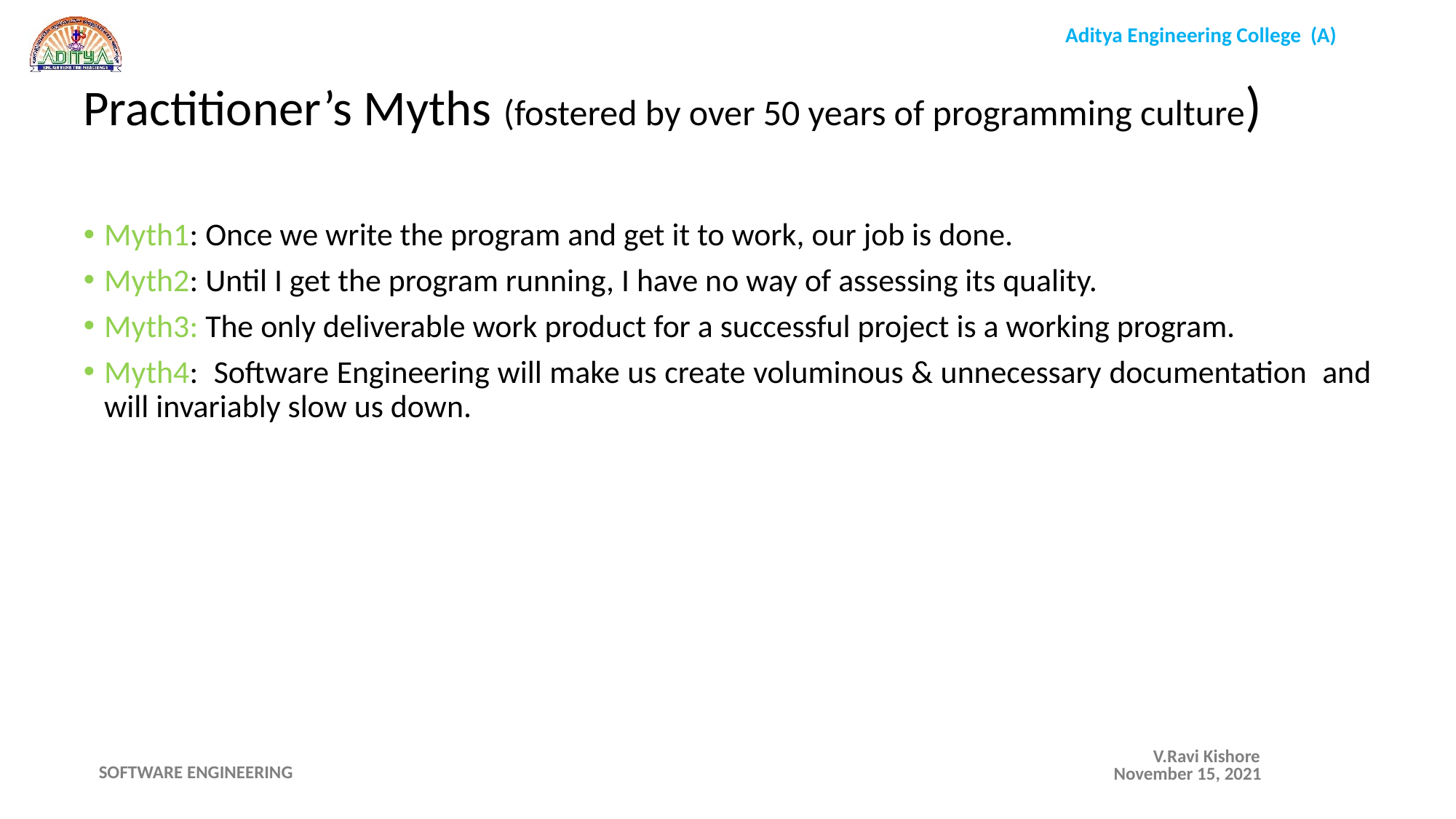

Practitioner’s Myths (fostered by over 50 years of programming culture)
Myth1: Once we write the program and get it to work, our job is done.
Myth2: Until I get the program running, I have no way of assessing its quality.
Myth3: The only deliverable work product for a successful project is a working program.
Myth4:  Software Engineering will make us create voluminous & unnecessary documentation  and will invariably slow us down.
V.Ravi Kishore
November 15, 2021